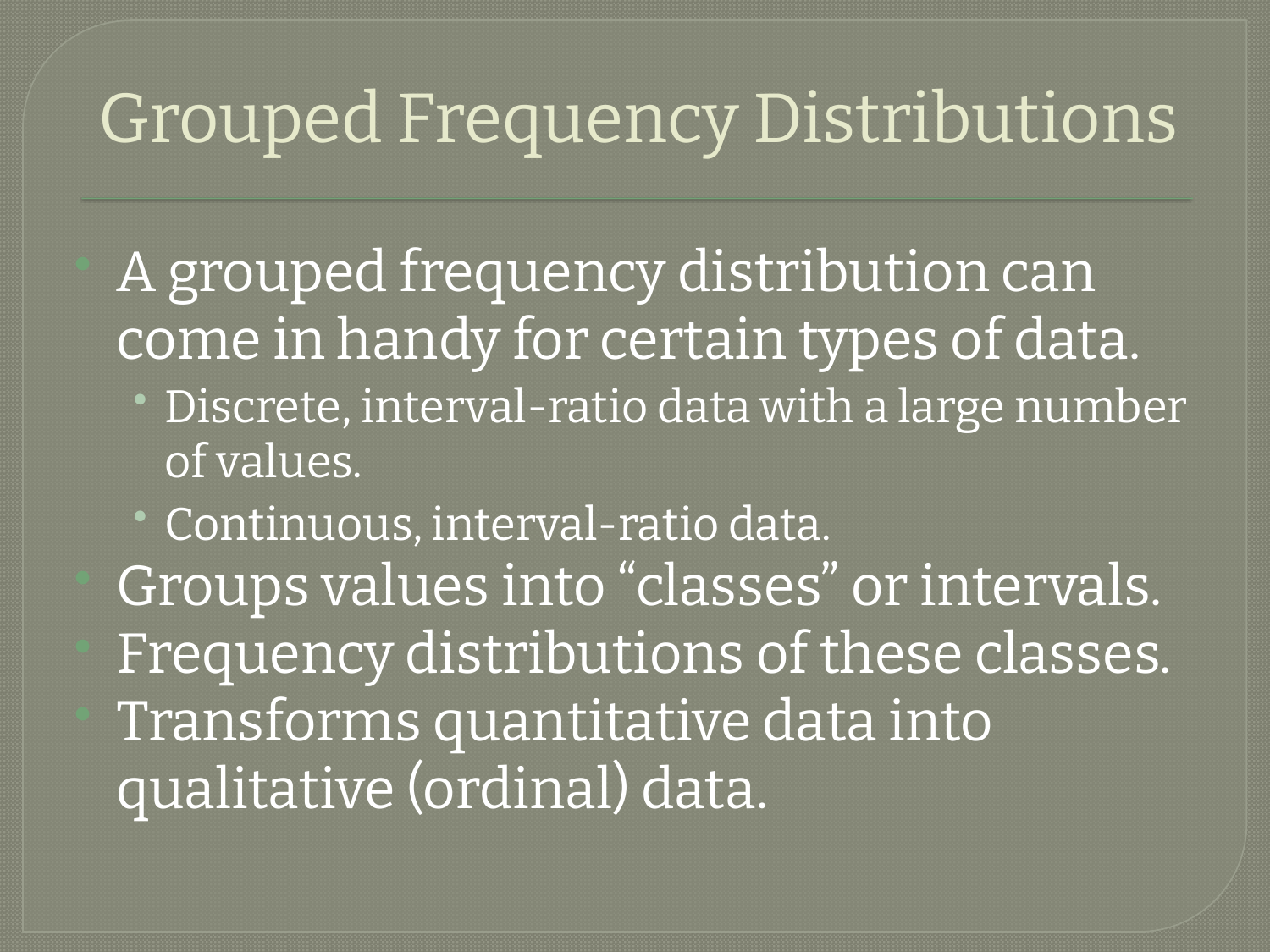

# Grouped Frequency Distributions
A grouped frequency distribution can come in handy for certain types of data.
Discrete, interval-ratio data with a large number of values.
Continuous, interval-ratio data.
Groups values into “classes” or intervals.
Frequency distributions of these classes.
Transforms quantitative data into qualitative (ordinal) data.